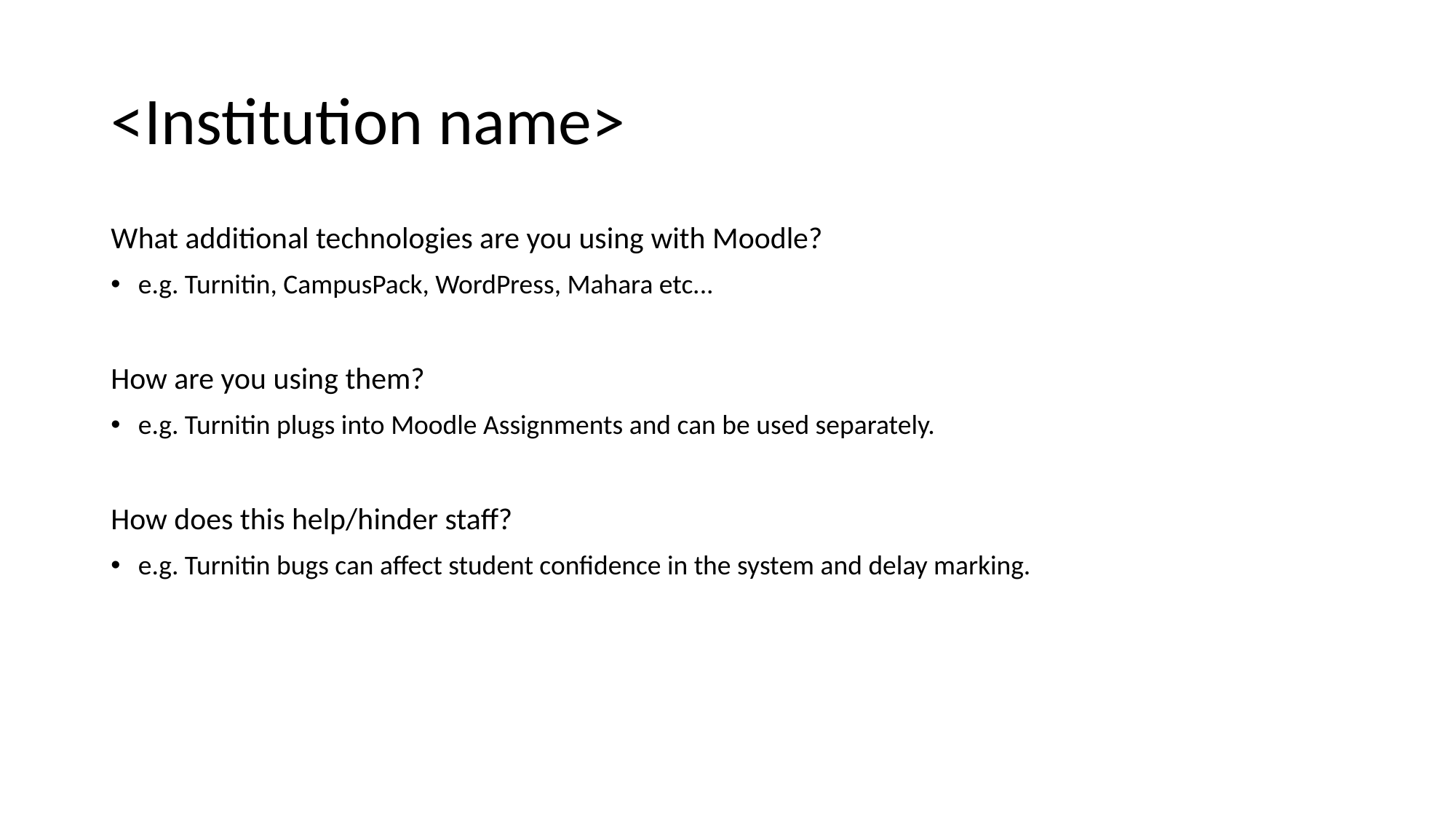

# <Institution name>
What additional technologies are you using with Moodle?
e.g. Turnitin, CampusPack, WordPress, Mahara etc...

How are you using them?
e.g. Turnitin plugs into Moodle Assignments and can be used separately.

How does this help/hinder staff?
e.g. Turnitin bugs can affect student confidence in the system and delay marking.